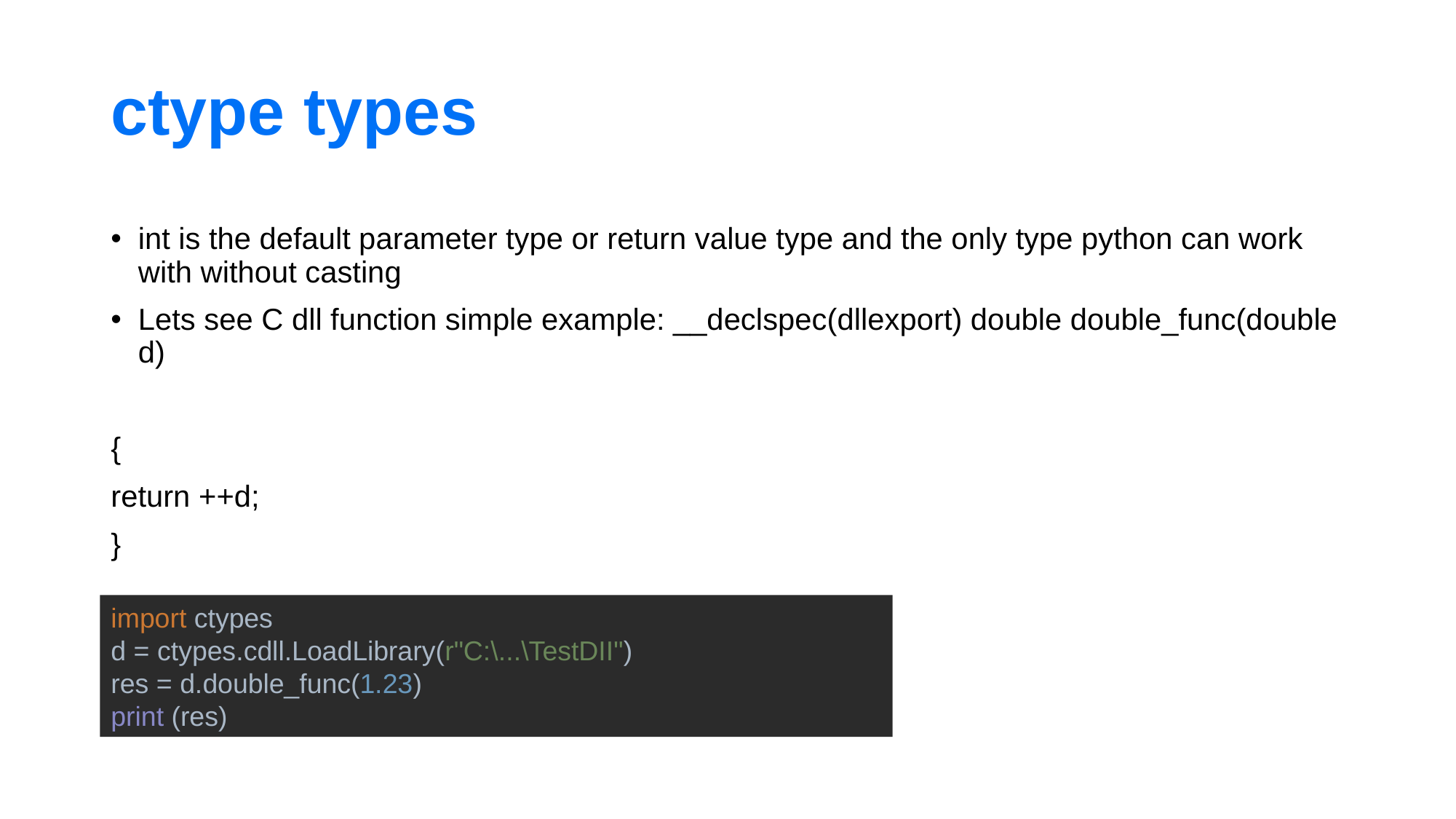

# ctype types
int is the default parameter type or return value type and the only type python can work with without casting
Lets see C dll function simple example: __declspec(dllexport) double double_func(double d)

{
return ++d;
}

import ctypes
d = ctypes.cdll.LoadLibrary(r"C:\...\TestDII")
res = d.double_func(1.23)
print (res)